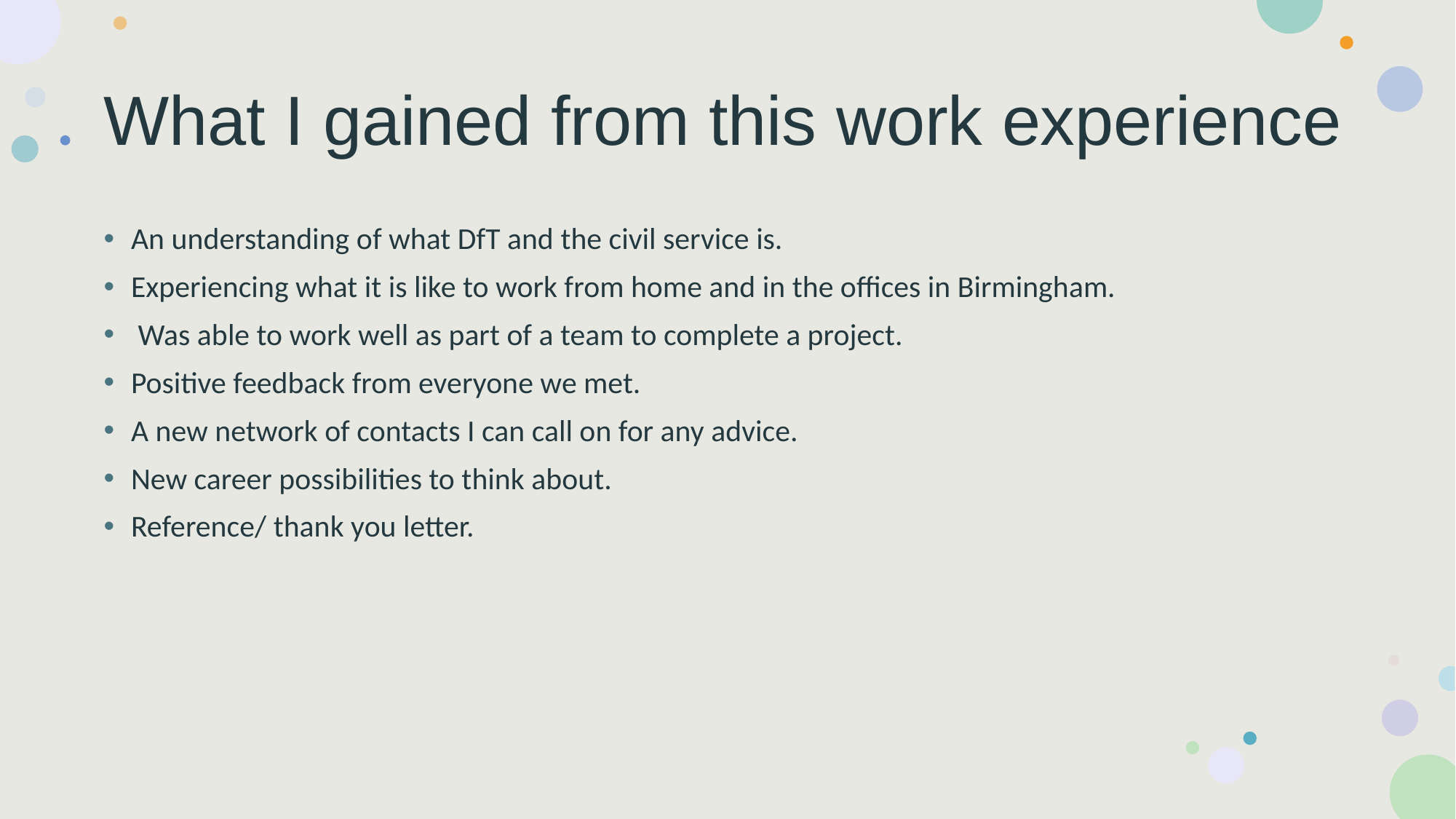

# What I gained from this work experience
An understanding of what DfT and the civil service is.
Experiencing what it is like to work from home and in the offices in Birmingham.
 Was able to work well as part of a team to complete a project.
Positive feedback from everyone we met.
A new network of contacts I can call on for any advice.
New career possibilities to think about.
Reference/ thank you letter.